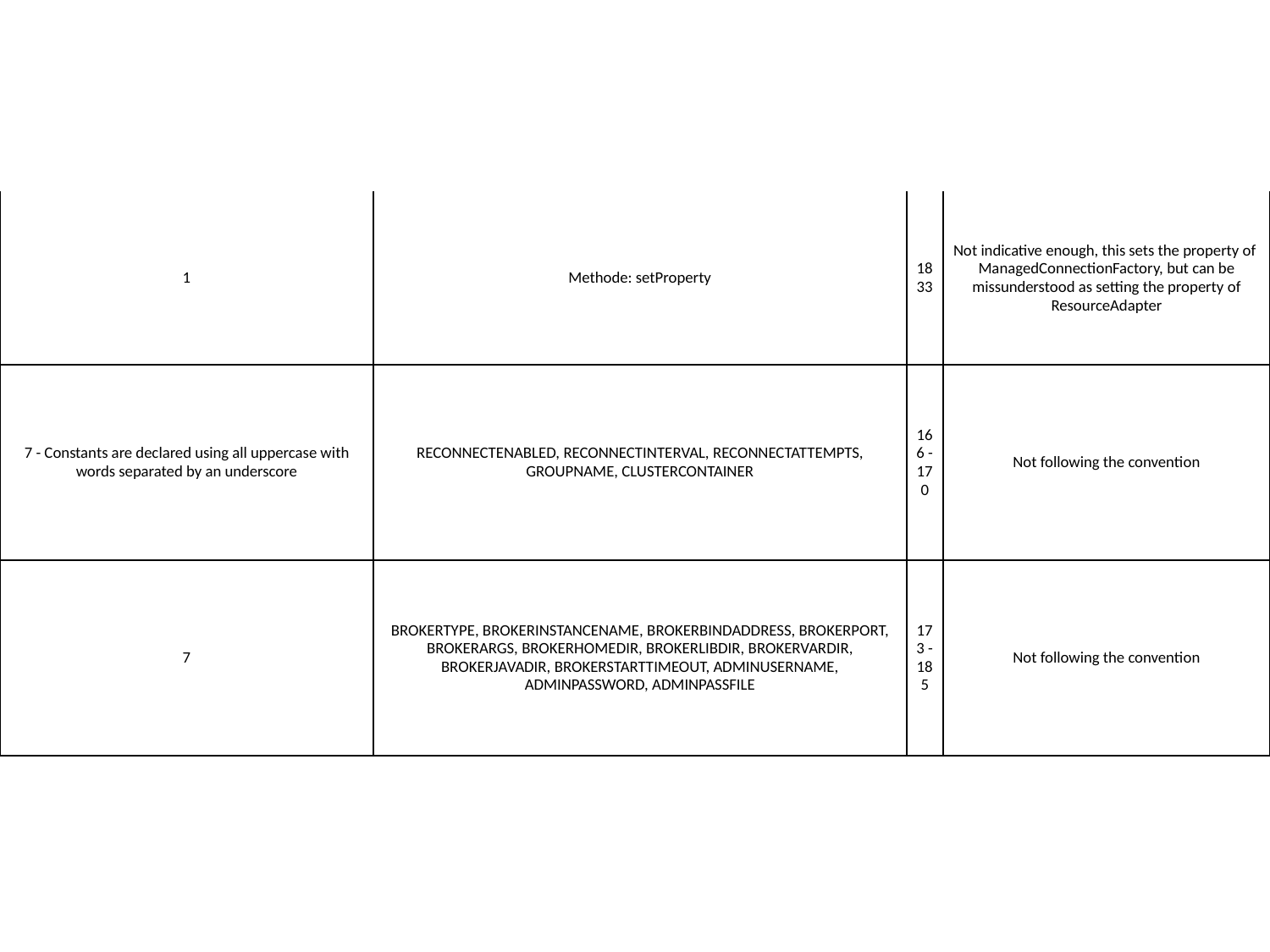

#
| 1 | Methode: setProperty | 1833 | Not indicative enough, this sets the property of ManagedConnectionFactory, but can be missunderstood as setting the property of ResourceAdapter |
| --- | --- | --- | --- |
| 7 - Constants are declared using all uppercase with words separated by an underscore | RECONNECTENABLED, RECONNECTINTERVAL, RECONNECTATTEMPTS, GROUPNAME, CLUSTERCONTAINER | 166 - 170 | Not following the convention |
| 7 | BROKERTYPE, BROKERINSTANCENAME, BROKERBINDADDRESS, BROKERPORT, BROKERARGS, BROKERHOMEDIR, BROKERLIBDIR, BROKERVARDIR, BROKERJAVADIR, BROKERSTARTTIMEOUT, ADMINUSERNAME, ADMINPASSWORD, ADMINPASSFILE | 173 - 185 | Not following the convention |